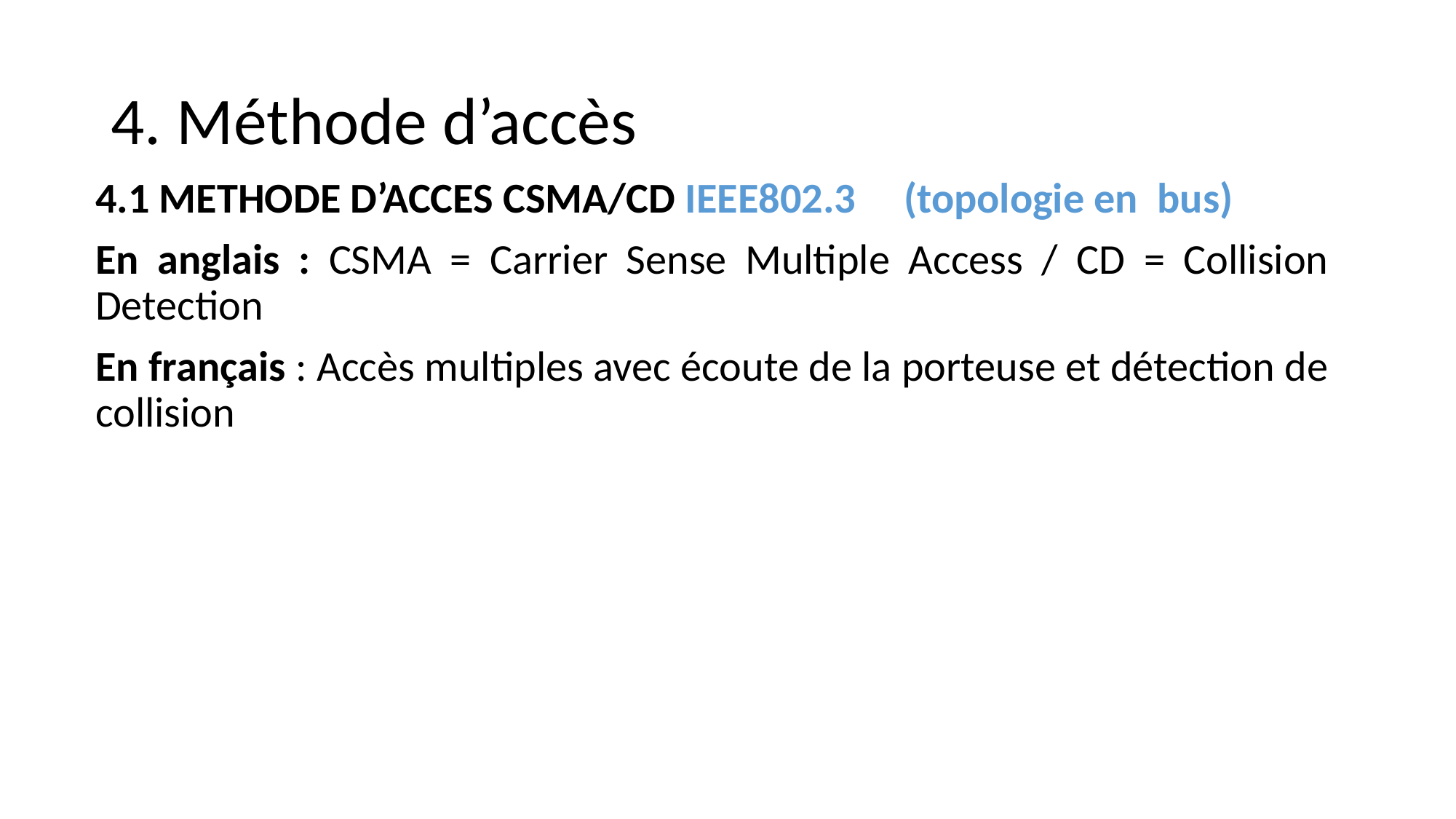

# 4. Méthode d’accès
4.1 METHODE D’ACCES CSMA/CD IEEE802.3     (topologie en  bus)
En anglais : CSMA = Carrier Sense Multiple Access / CD = Collision Detection
En français : Accès multiples avec écoute de la porteuse et détection de collision